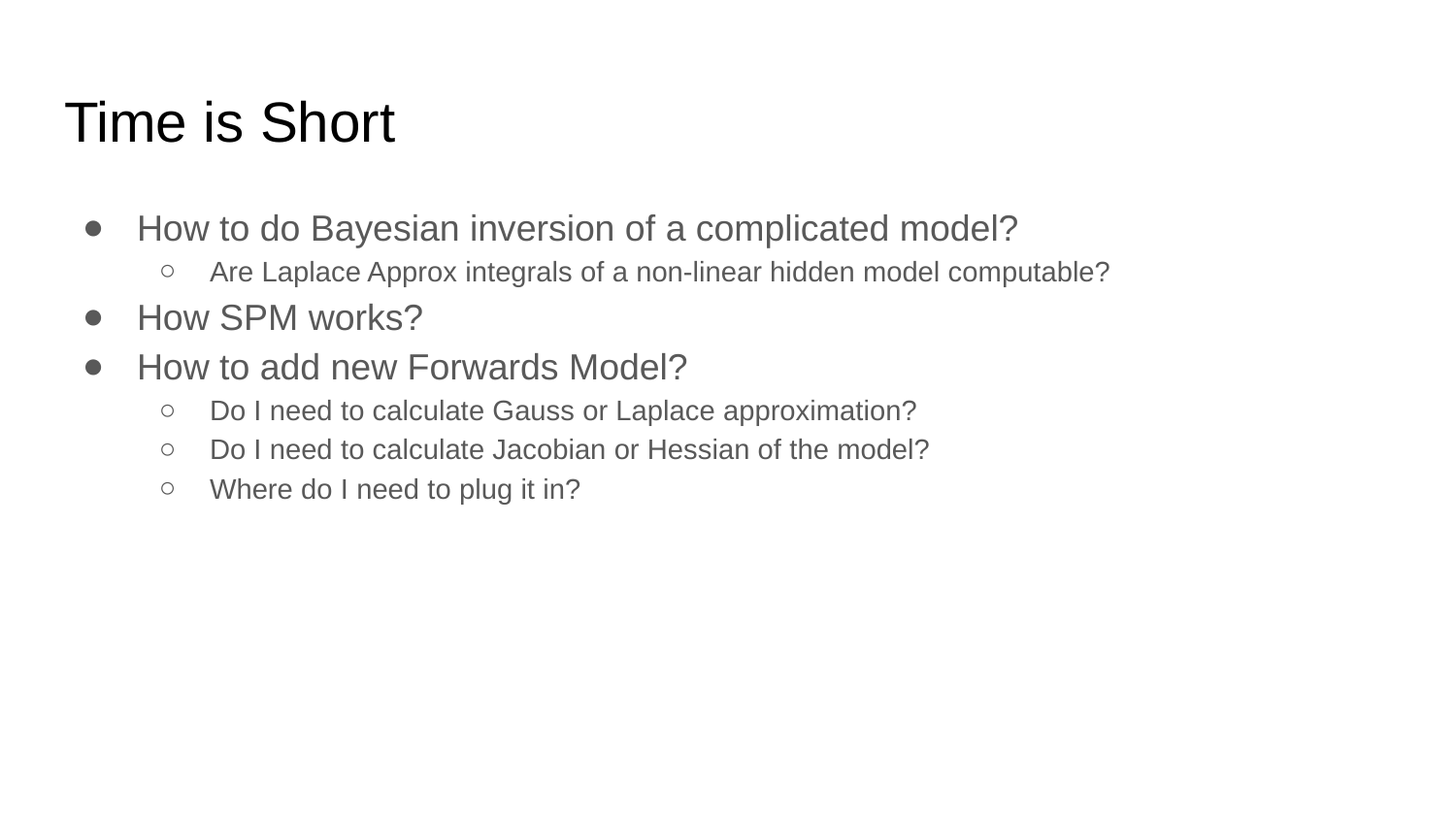

# Time is Short
How to do Bayesian inversion of a complicated model?
Are Laplace Approx integrals of a non-linear hidden model computable?
How SPM works?
How to add new Forwards Model?
Do I need to calculate Gauss or Laplace approximation?
Do I need to calculate Jacobian or Hessian of the model?
Where do I need to plug it in?